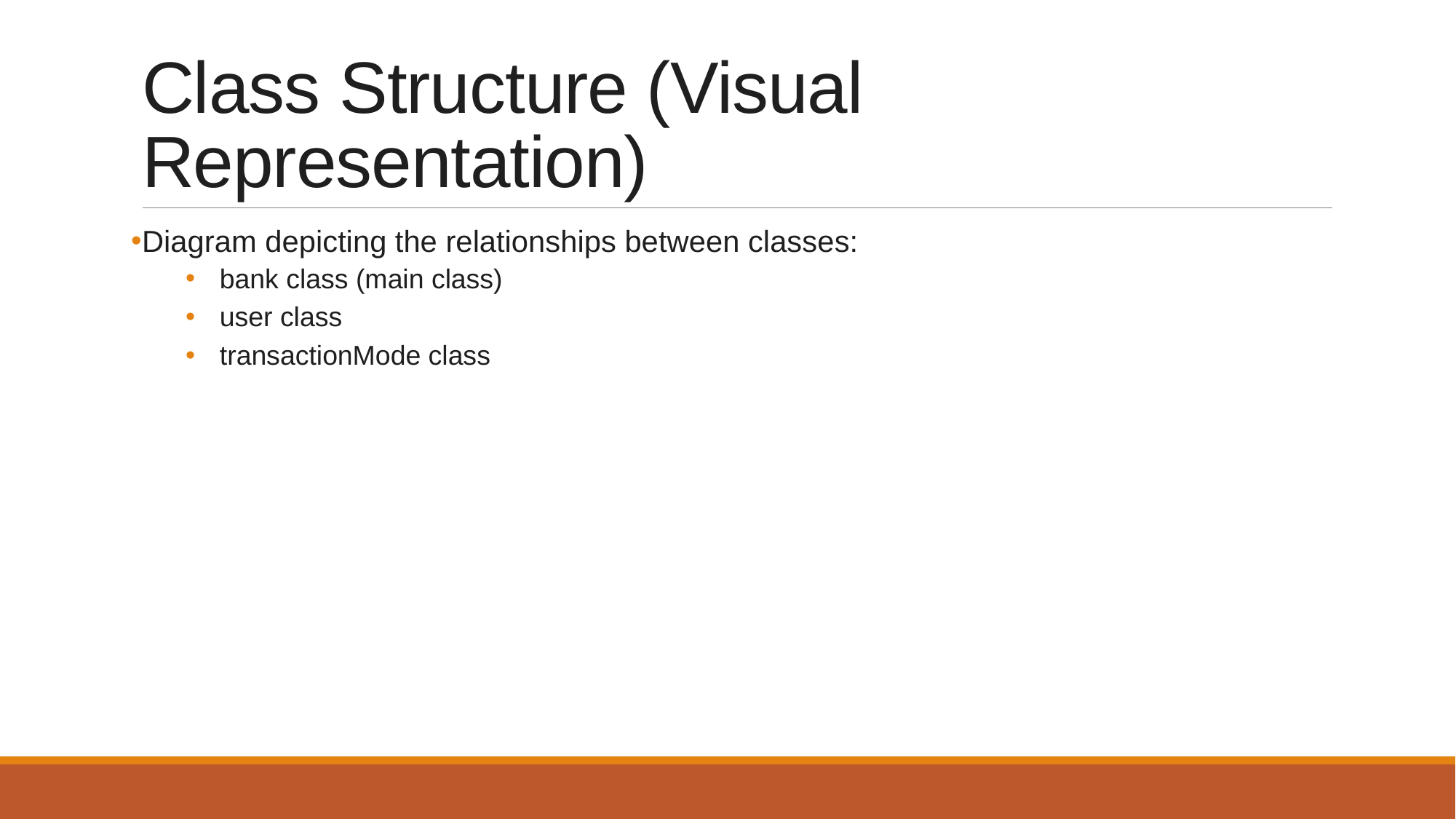

# Class Structure (Visual Representation)
Diagram depicting the relationships between classes:
bank class (main class)
user class
transactionMode class